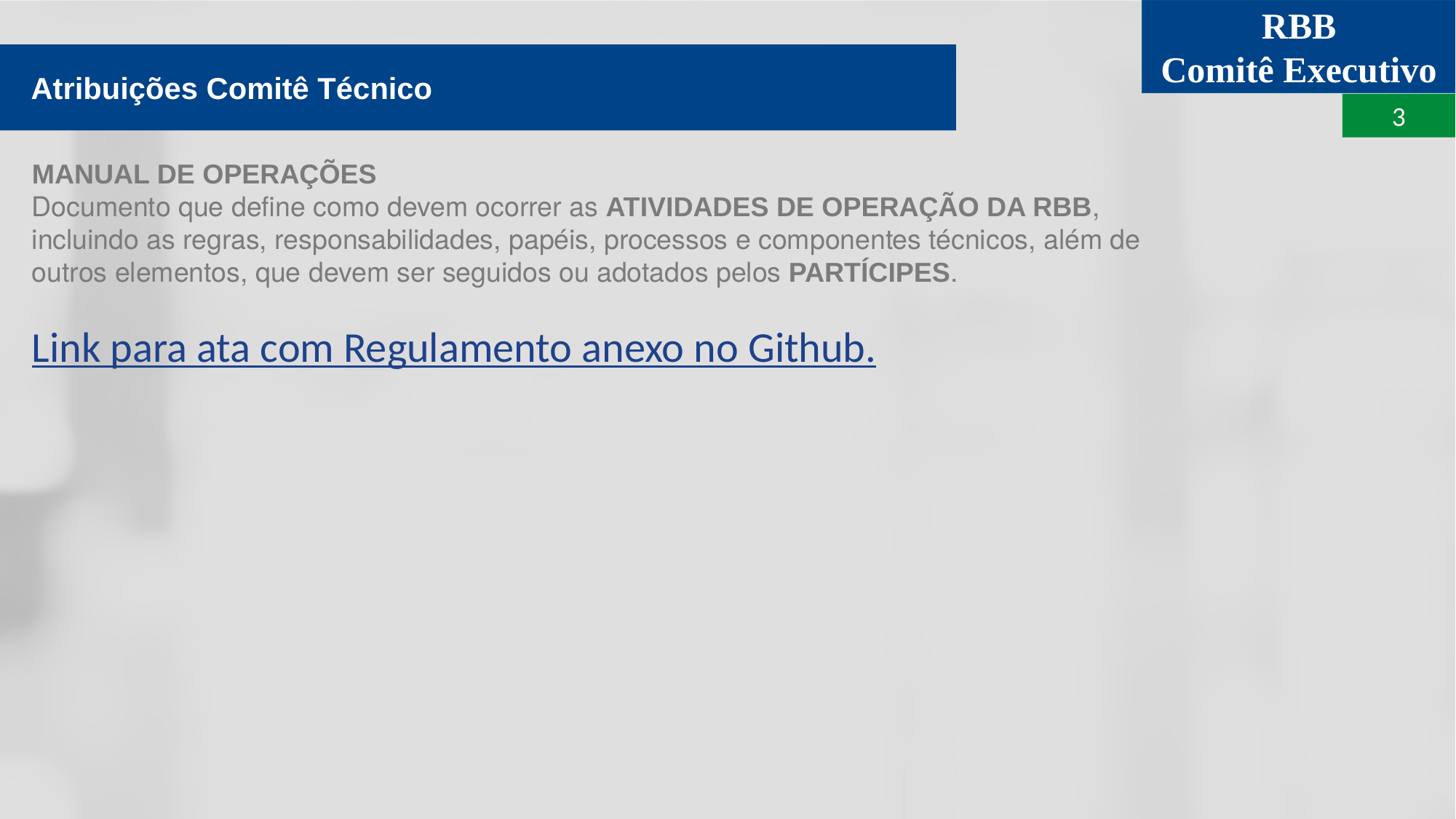

Atribuições Comitê Técnico
MANUAL DE OPERAÇÕES
Documento que define como devem ocorrer as ATIVIDADES DE OPERAÇÃO DA RBB, incluindo as regras, responsabilidades, papéis, processos e componentes técnicos, além de outros elementos, que devem ser seguidos ou adotados pelos PARTÍCIPES.

Link para ata com Regulamento anexo no Github.